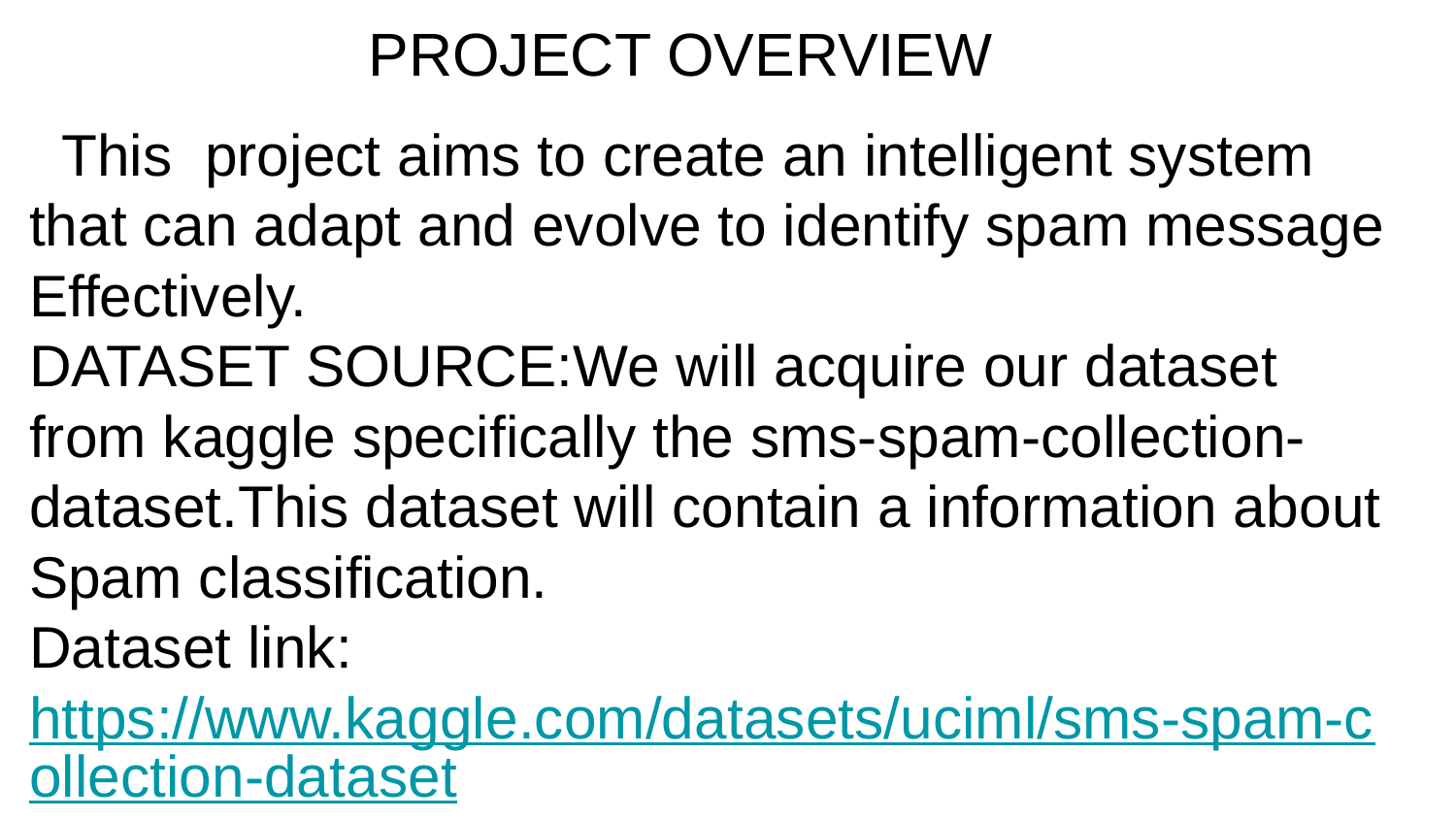

PROJECT OVERVIEW
  This  project aims to create an intelligent system
that can adapt and evolve to identify spam message
Effectively.
DATASET SOURCE:We will acquire our dataset
from kaggle specifically the sms-spam-collection-
dataset.This dataset will contain a information about
Spam classification.
Dataset link:https://www.kaggle.com/datasets/uciml/sms-spam-collection-dataset